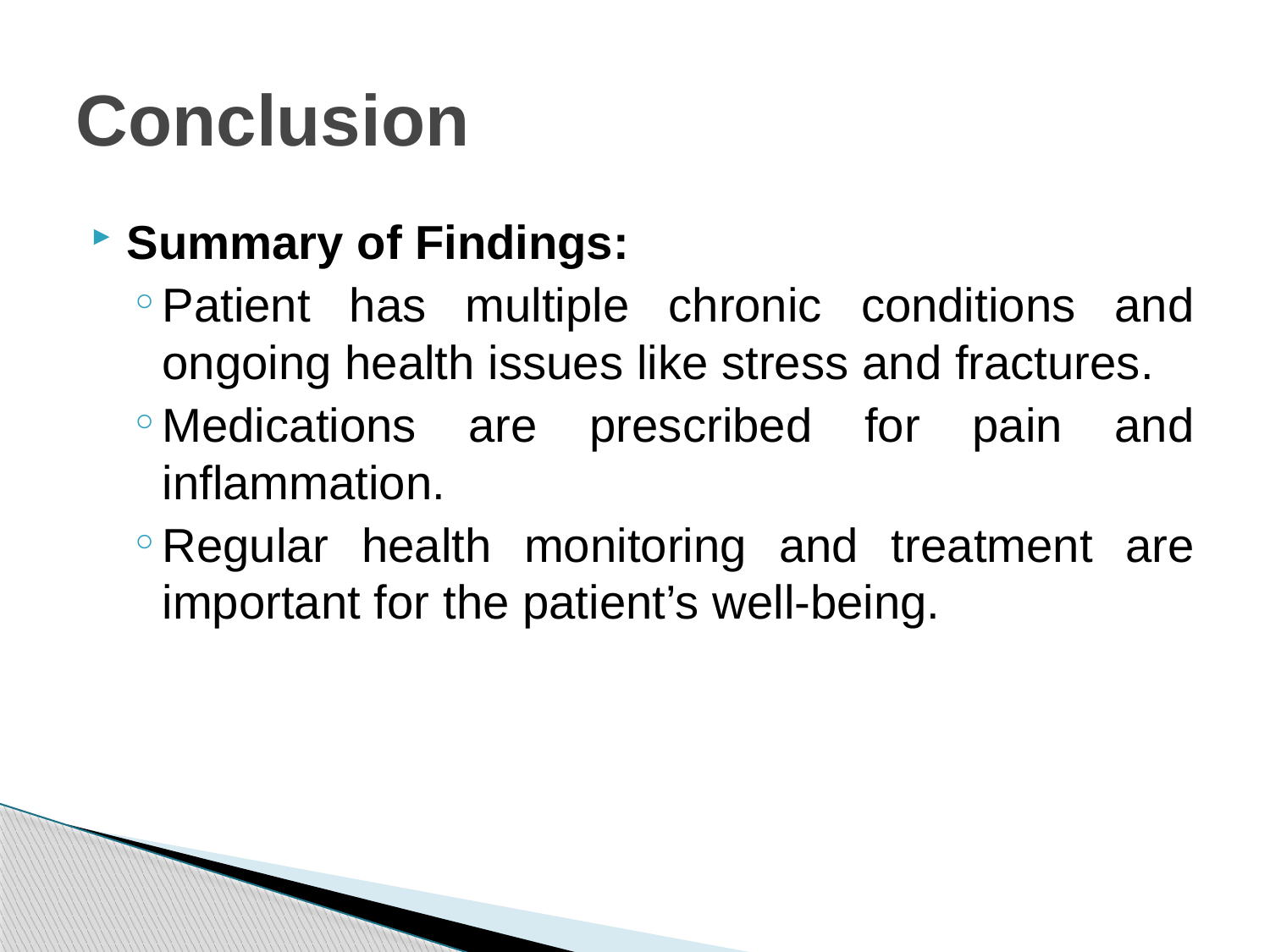

# Conclusion
Summary of Findings:
Patient has multiple chronic conditions and ongoing health issues like stress and fractures.
Medications are prescribed for pain and inflammation.
Regular health monitoring and treatment are important for the patient’s well-being.